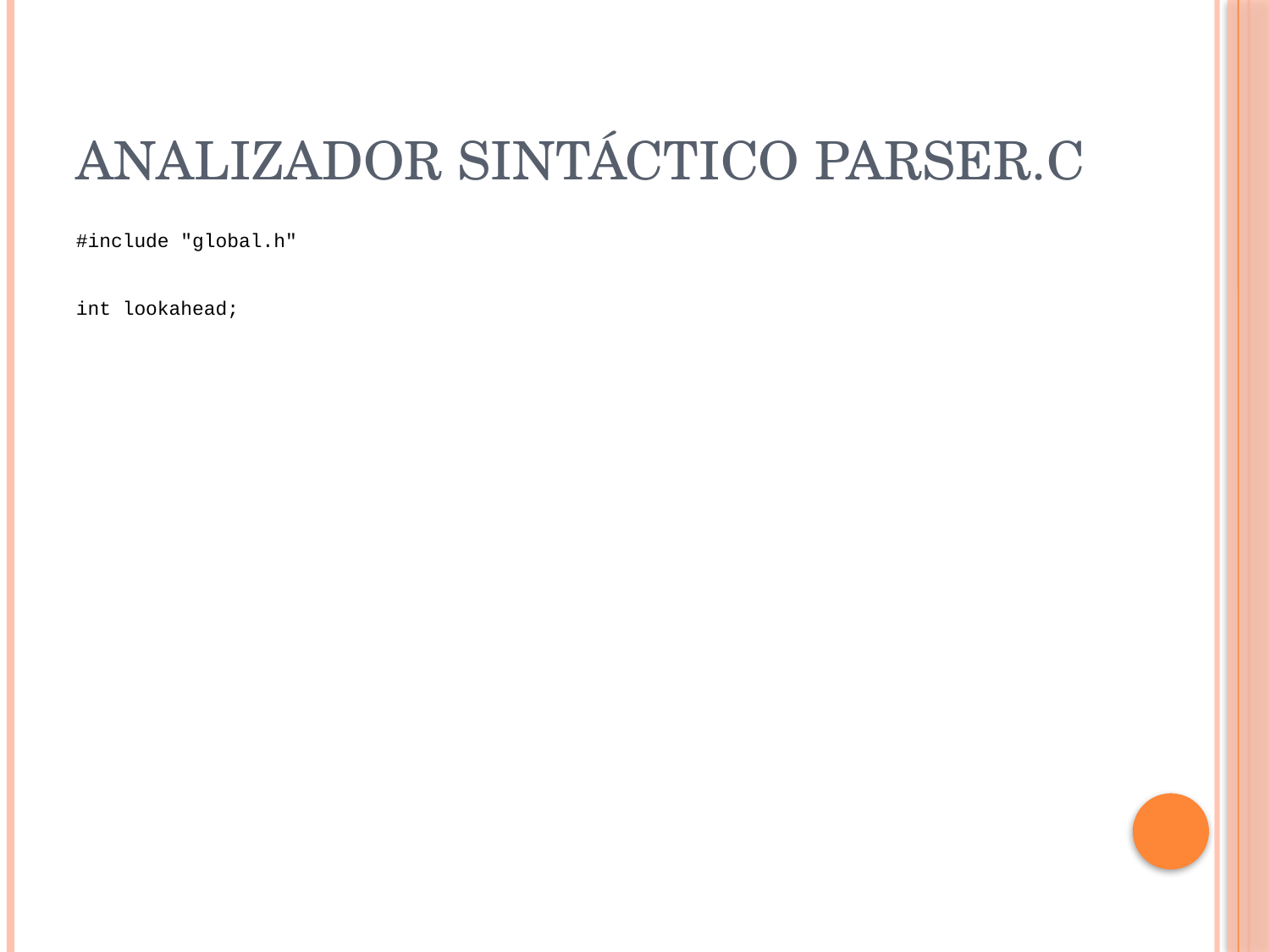

# Analizador Sintáctico parser.c
#include "global.h"

int lookahead;